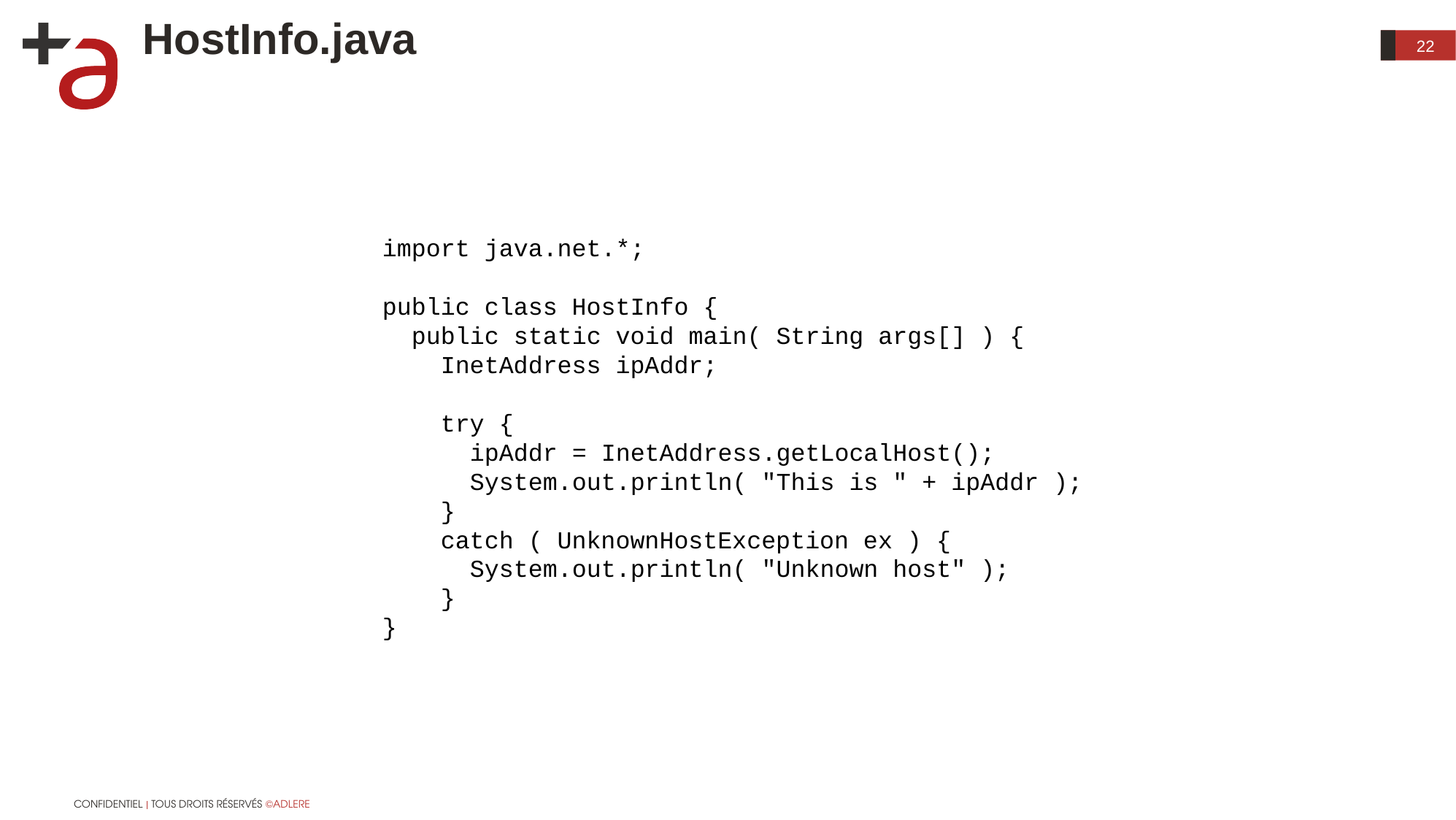

# HostInfo.java
22

import java.net.*;

public class HostInfo {
  public static void main( String args[] ) {
    InetAddress ipAddr;

    try {
      ipAddr = InetAddress.getLocalHost();
      System.out.println( "This is " + ipAddr );
    }
    catch ( UnknownHostException ex ) {
      System.out.println( "Unknown host" );
    }
}